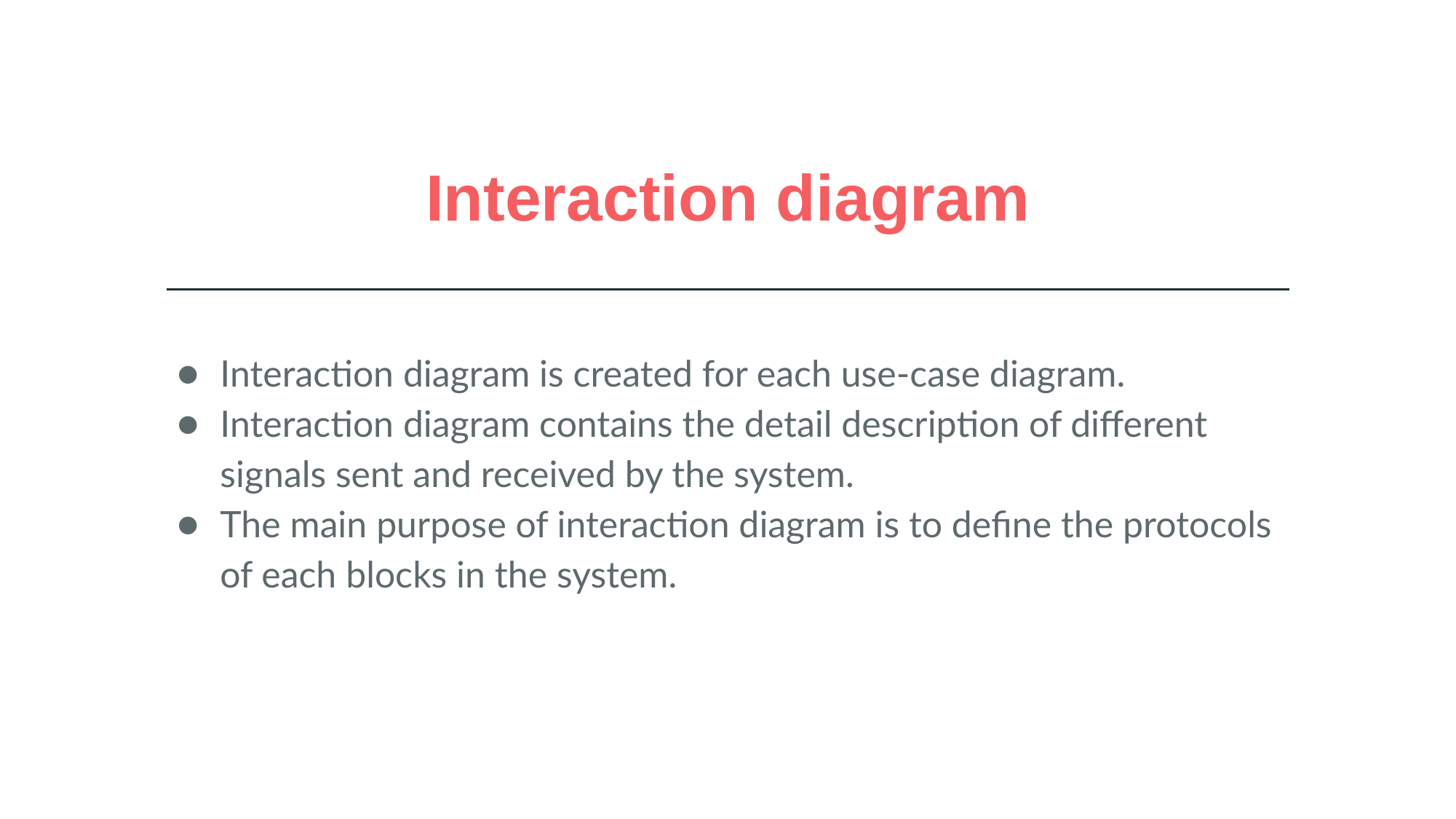

# Interaction diagram
Interaction diagram is created for each use-case diagram.
Interaction diagram contains the detail description of different signals sent and received by the system.
The main purpose of interaction diagram is to define the protocols of each blocks in the system.